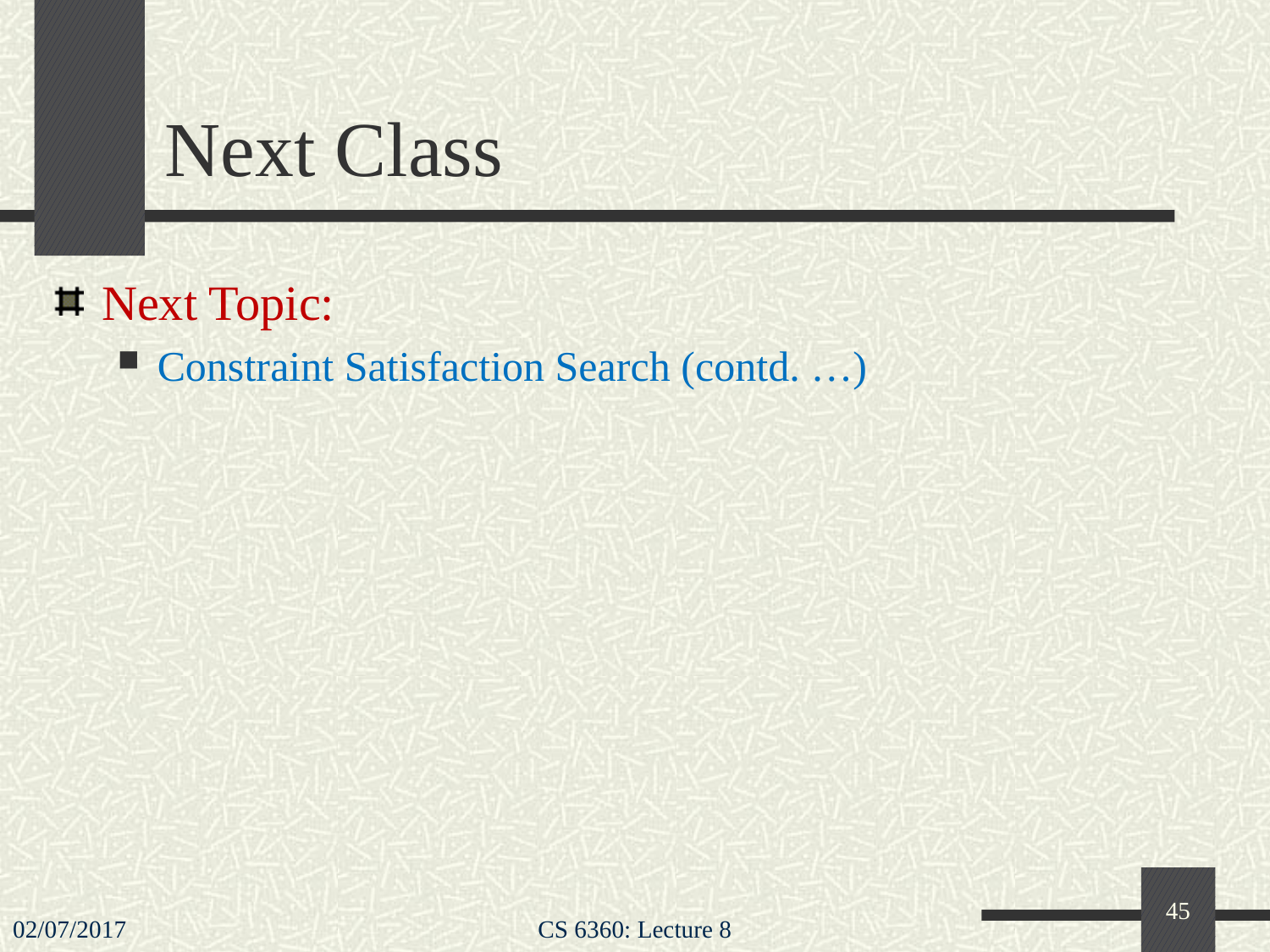

# Next Class
Next Topic:
Constraint Satisfaction Search (contd. …)
45
02/07/2017
CS 6360: Lecture 8